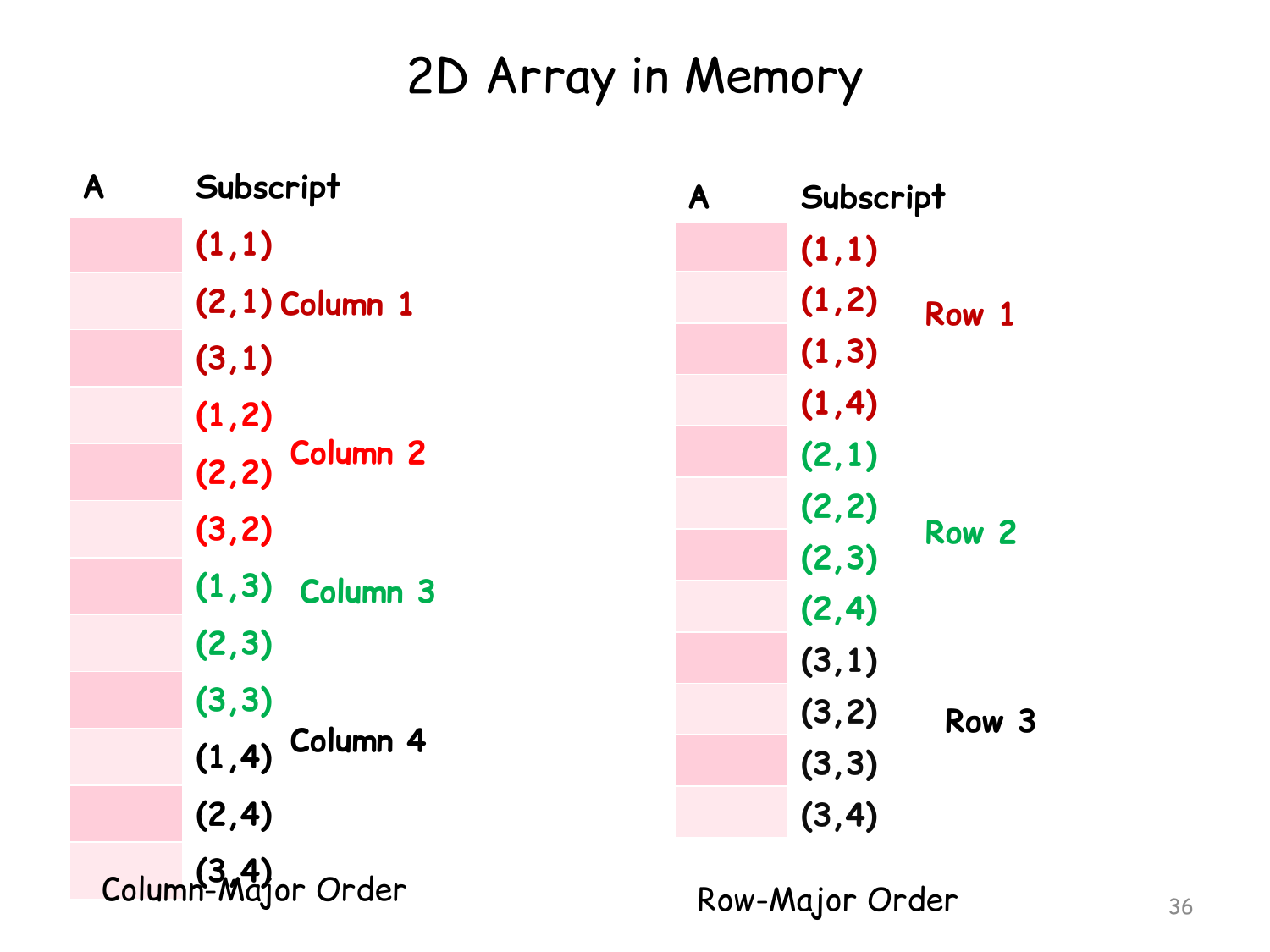

# 2D Array in Memory
| A | Subscript |
| --- | --- |
|  | (1,1) |
|  | (2,1) |
|  | (3,1) |
|  | (1,2) |
|  | (2,2) |
|  | (3,2) |
|  | (1,3) |
|  | (2,3) |
|  | (3,3) |
|  | (1,4) |
|  | (2,4) |
|  | (3,4) |
| A | Subscript |
| --- | --- |
|  | (1,1) |
|  | (1,2) |
|  | (1,3) |
|  | (1,4) |
|  | (2,1) |
|  | (2,2) |
|  | (2,3) |
|  | (2,4) |
|  | (3,1) |
|  | (3,2) |
|  | (3,3) |
|  | (3,4) |
Column 1
Row 1
Column 2
Row 2
Column 3
Row 3
Column 4
Column-Major Order
Row-Major Order
36